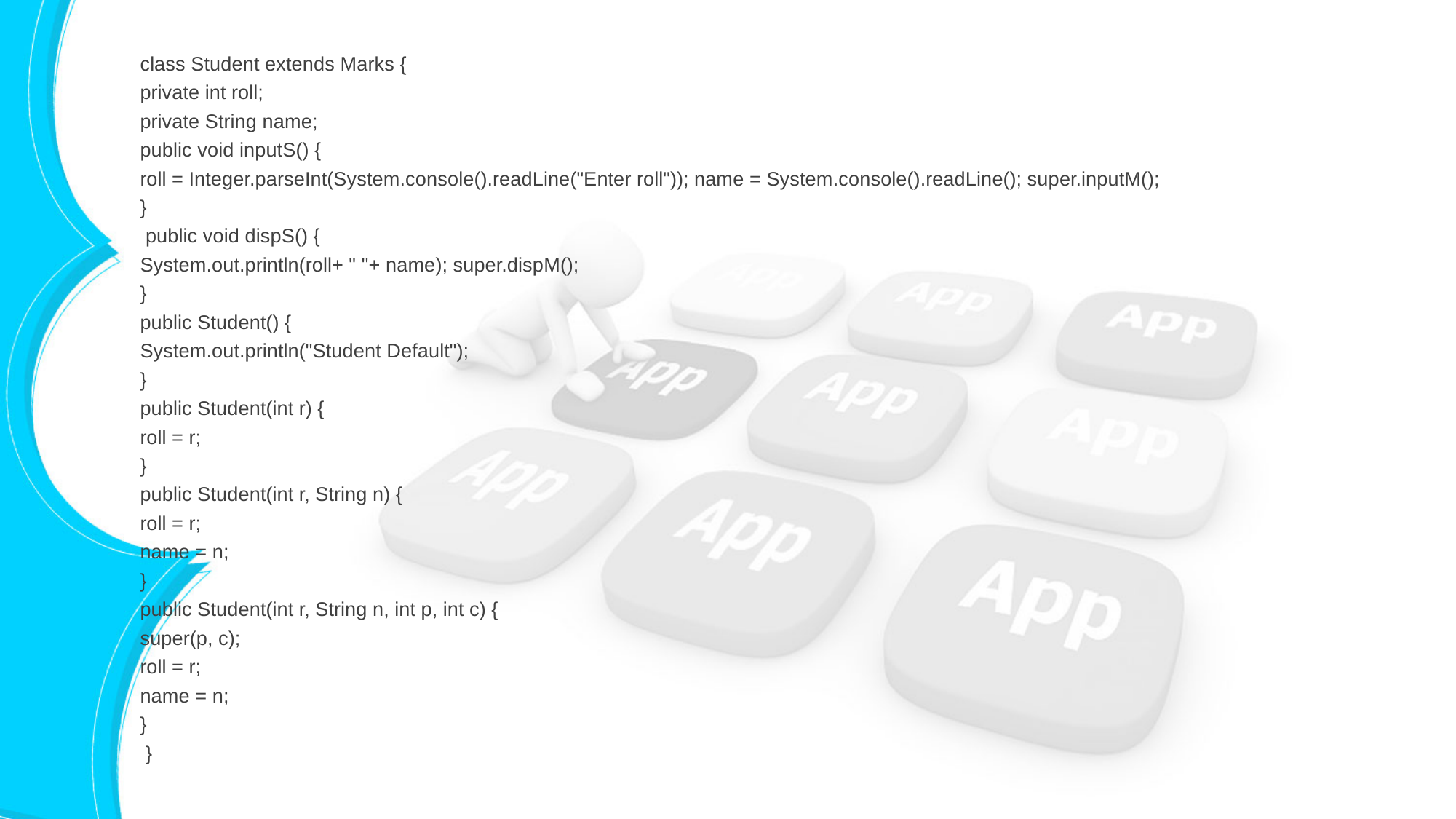

class Student extends Marks {
private int roll;
private String name;
public void inputS() {
roll = Integer.parseInt(System.console().readLine("Enter roll")); name = System.console().readLine(); super.inputM();
}
 public void dispS() {
System.out.println(roll+ " "+ name); super.dispM();
}
public Student() {
System.out.println("Student Default");
}
public Student(int r) {
roll = r;
}
public Student(int r, String n) {
roll = r;
name = n;
}
public Student(int r, String n, int p, int c) {
super(p, c);
roll = r;
name = n;
}
 }